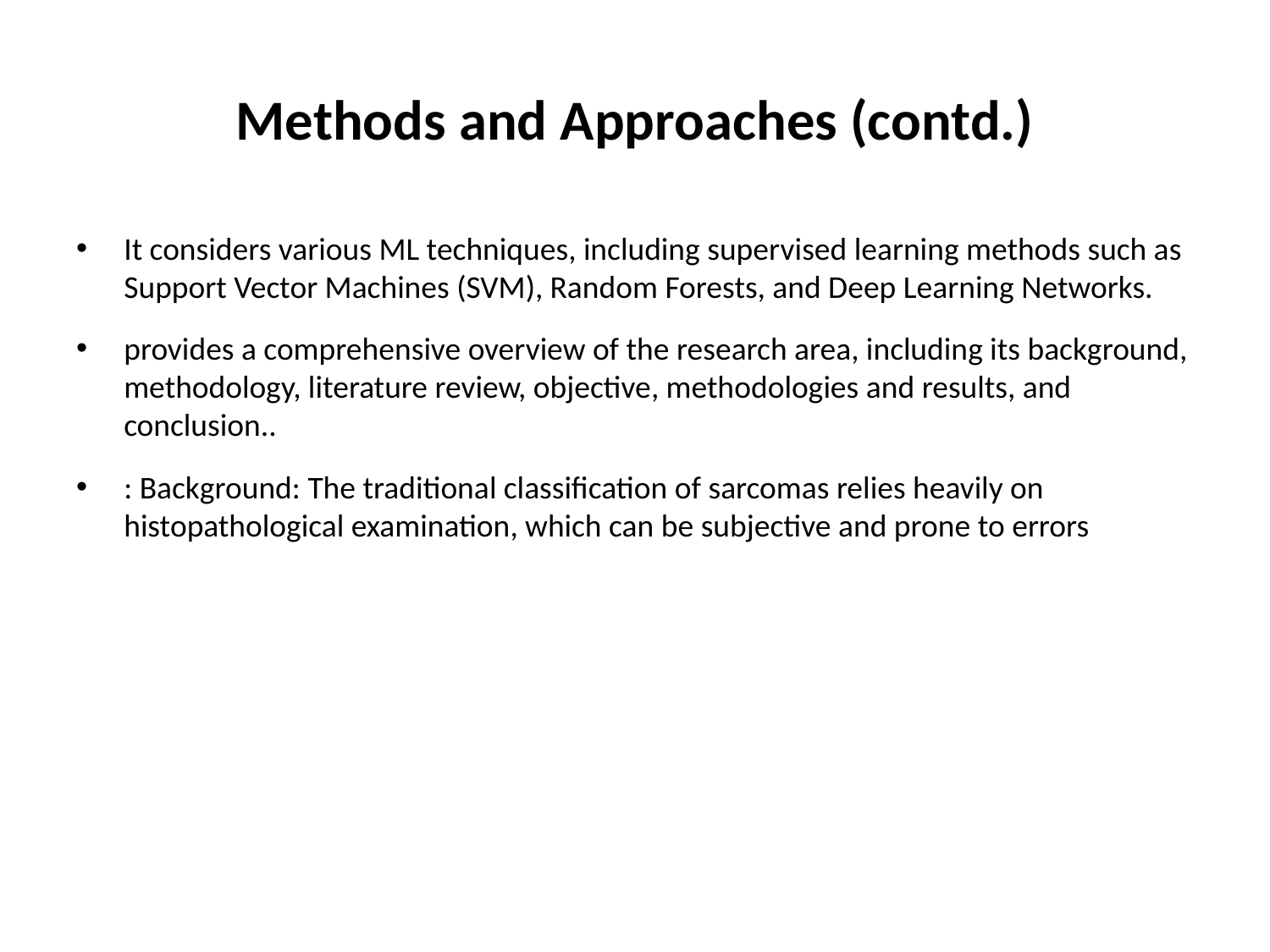

# Methods and Approaches (contd.)
It considers various ML techniques, including supervised learning methods such as Support Vector Machines (SVM), Random Forests, and Deep Learning Networks.
provides a comprehensive overview of the research area, including its background, methodology, literature review, objective, methodologies and results, and conclusion..
: Background: The traditional classification of sarcomas relies heavily on histopathological examination, which can be subjective and prone to errors